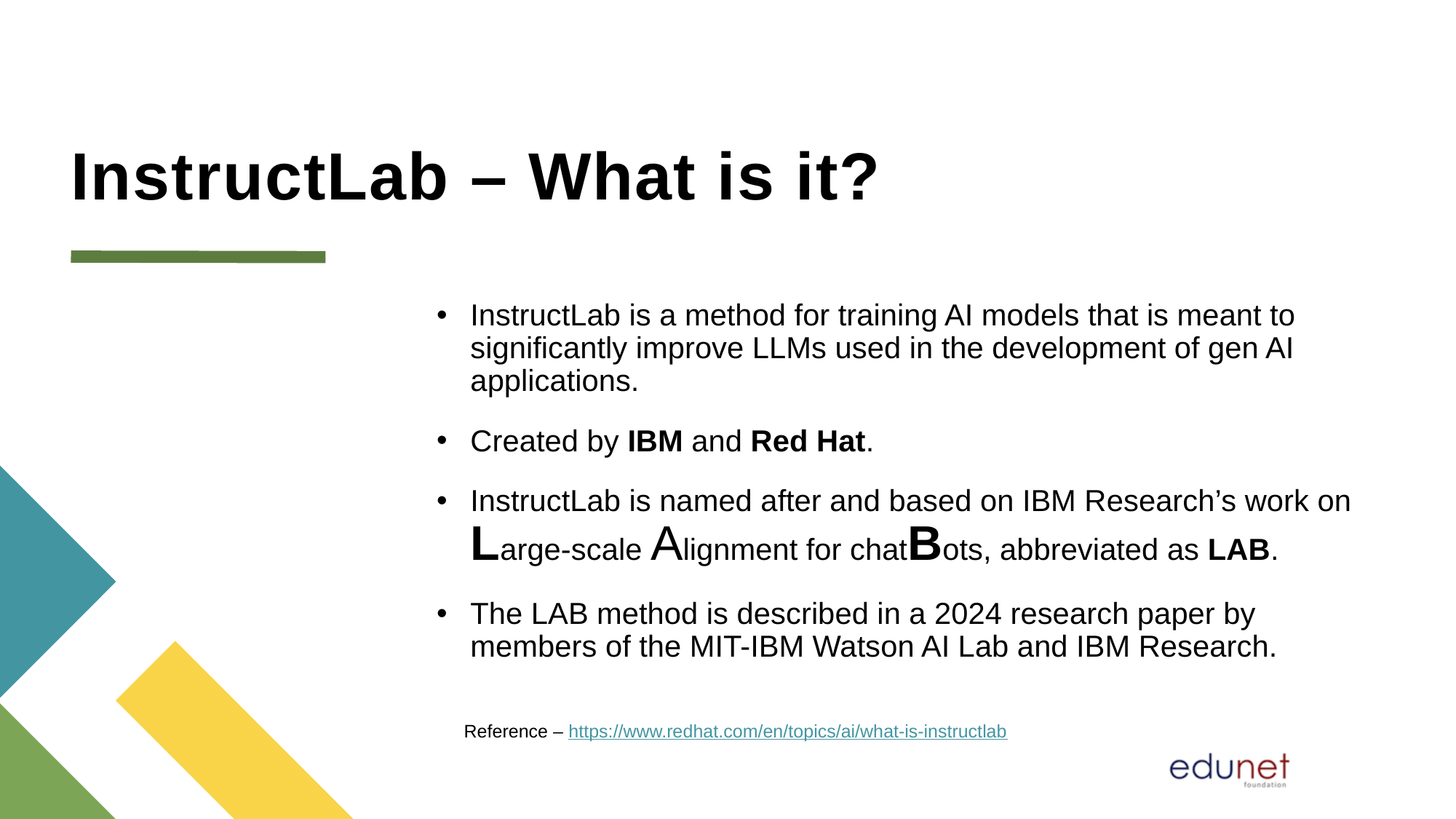

# InstructLab – What is it?
InstructLab is a method for training AI models that is meant to significantly improve LLMs used in the development of gen AI applications.
Created by IBM and Red Hat.
InstructLab is named after and based on IBM Research’s work on Large-scale Alignment for chatBots, abbreviated as LAB.
The LAB method is described in a 2024 research paper by members of the MIT-IBM Watson AI Lab and IBM Research.

Reference – https://www.redhat.com/en/topics/ai/what-is-instructlab